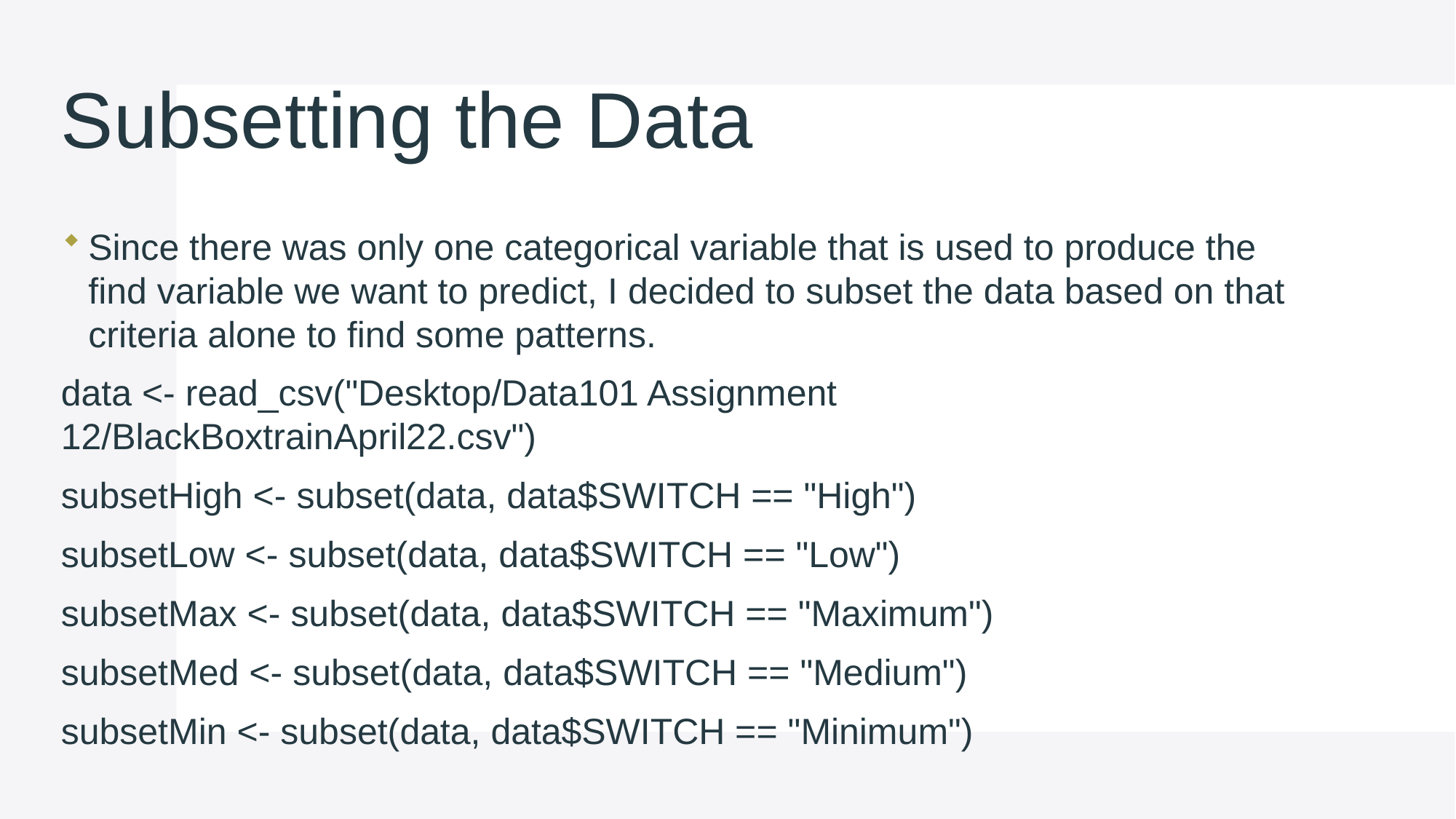

# Subsetting the Data
Since there was only one categorical variable that is used to produce the find variable we want to predict, I decided to subset the data based on that criteria alone to find some patterns.
data <- read_csv("Desktop/Data101 Assignment 12/BlackBoxtrainApril22.csv")
subsetHigh <- subset(data, data$SWITCH == "High")
subsetLow <- subset(data, data$SWITCH == "Low")
subsetMax <- subset(data, data$SWITCH == "Maximum")
subsetMed <- subset(data, data$SWITCH == "Medium")
subsetMin <- subset(data, data$SWITCH == "Minimum")